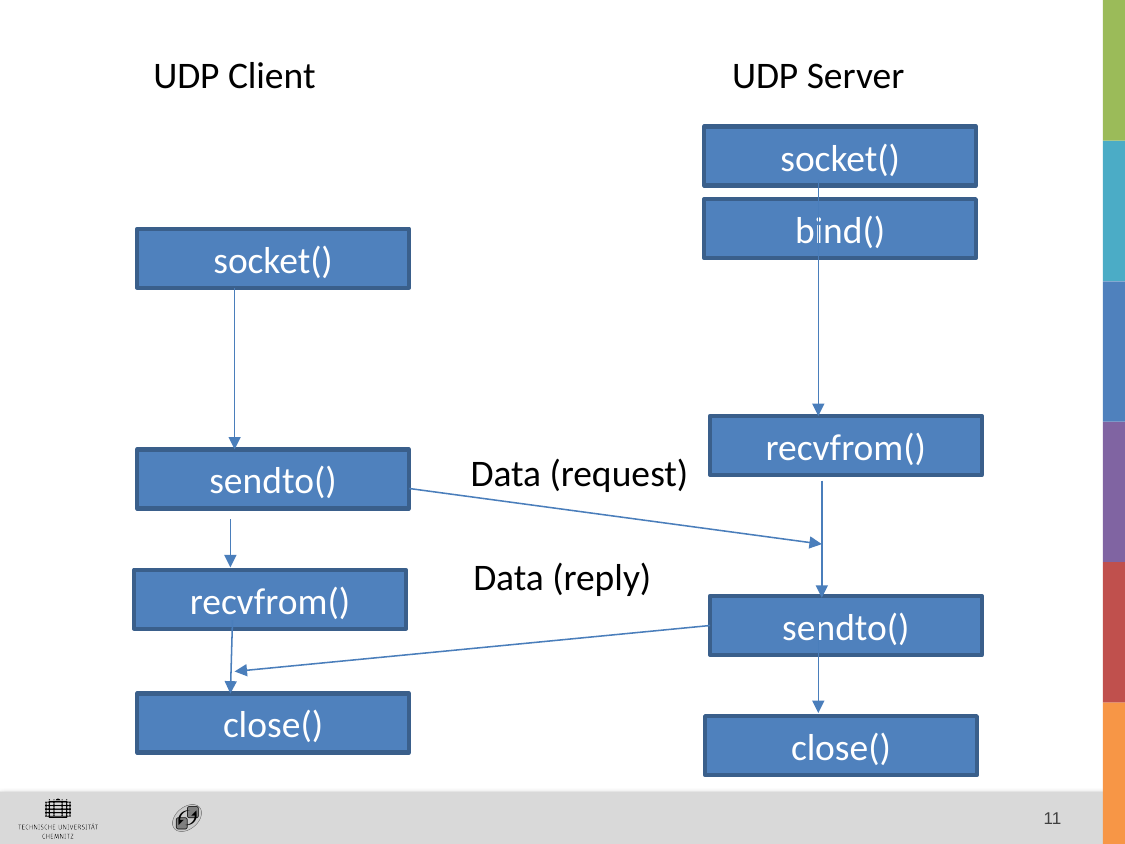

UDP Client
UDP Server
socket()
bind()
socket()
recvfrom()
Data (request)
sendto()
Data (reply)
recvfrom()
sendto()
close()
close()
11